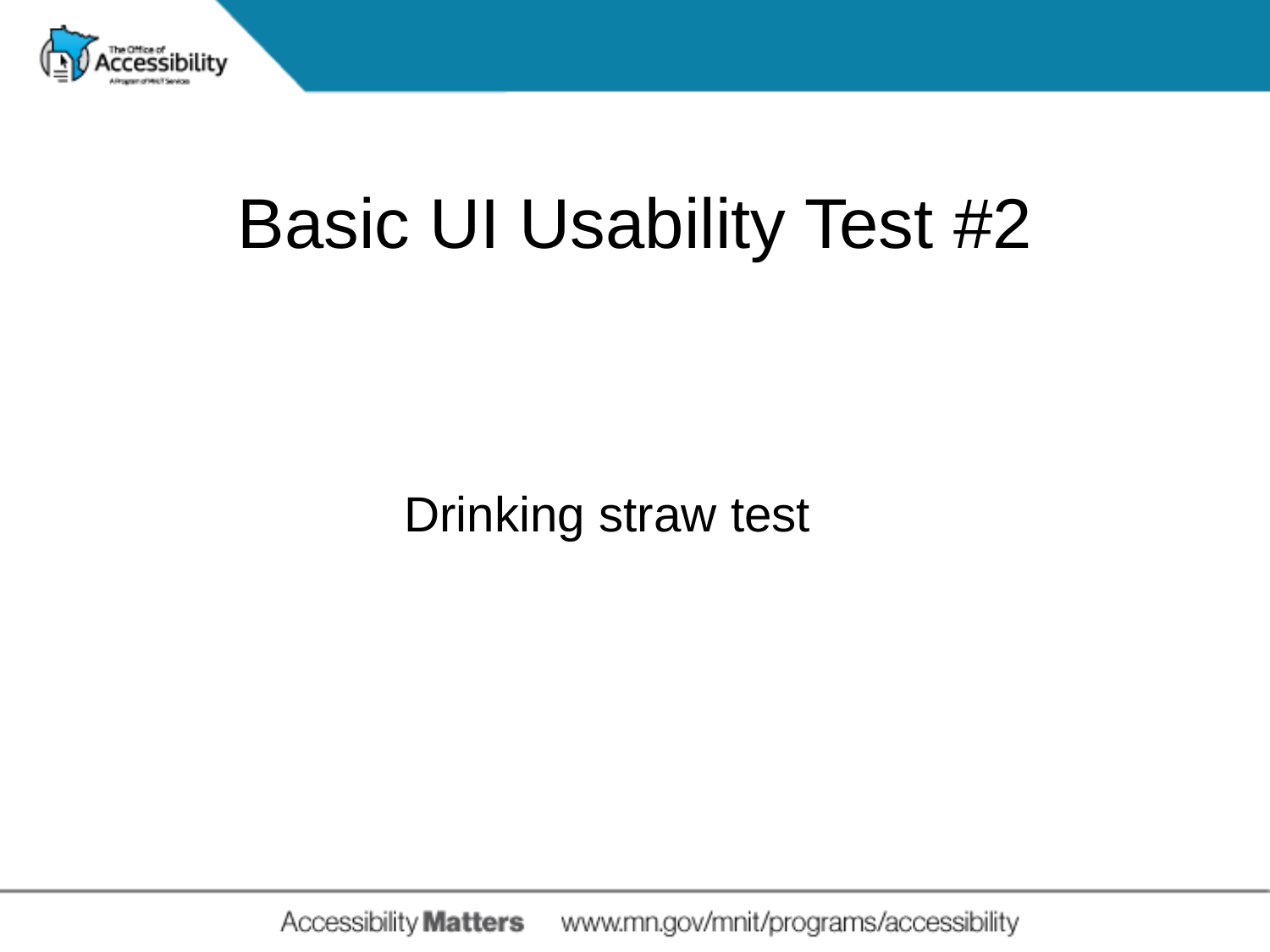

# Basic UI Usability Test #2
Drinking straw test